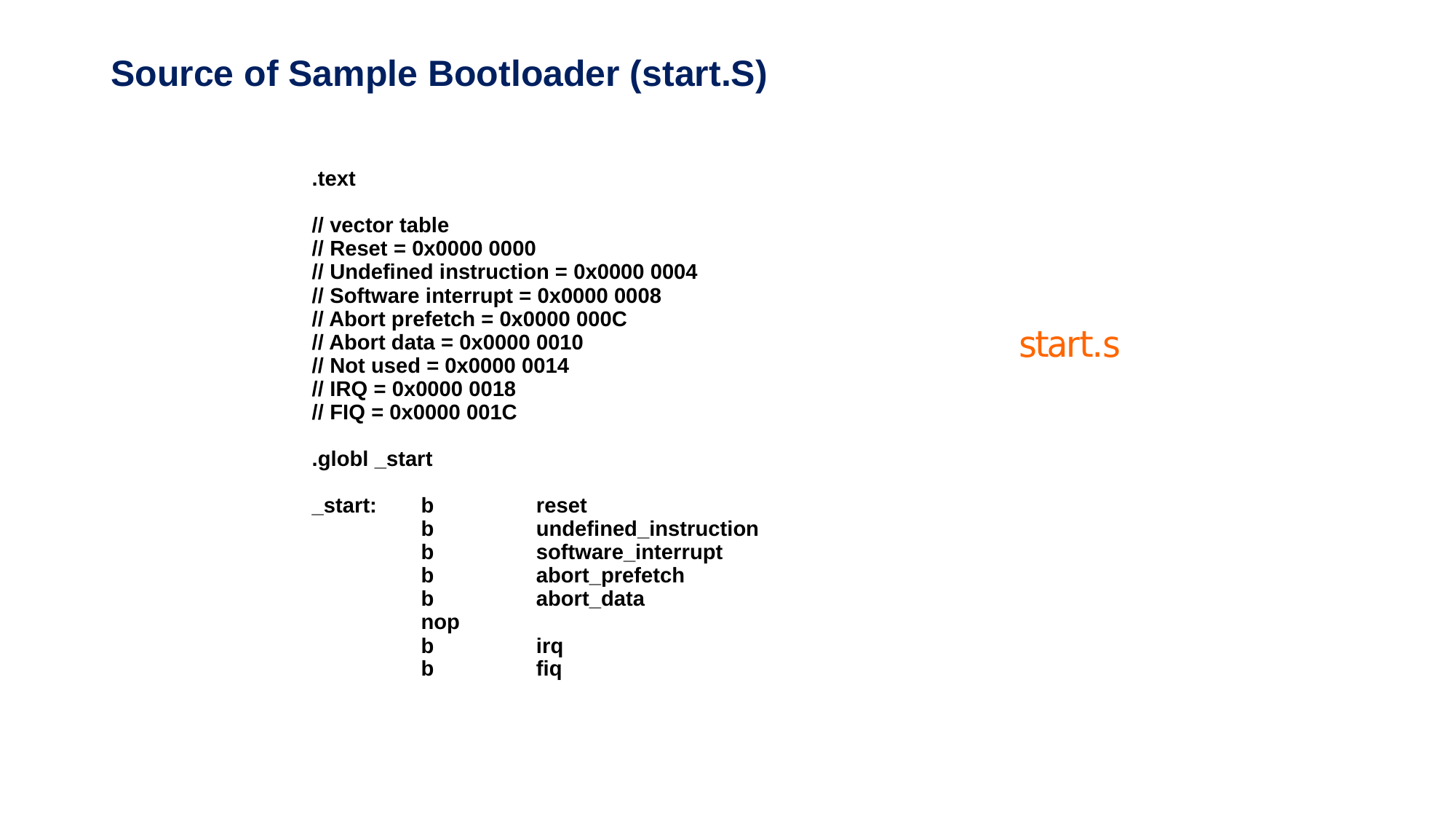

# Source of Sample Bootloader (start.S)
.text

// vector table
// Reset = 0x0000 0000
// Undefined instruction = 0x0000 0004
// Software interrupt = 0x0000 0008
// Abort prefetch = 0x0000 000C
// Abort data = 0x0000 0010
// Not used = 0x0000 0014
// IRQ = 0x0000 0018
// FIQ = 0x0000 001C

.globl _start

_start:	b	 reset
	b	 undefined_instruction
	b	 software_interrupt
	b	 abort_prefetch
	b	 abort_data
	nop
	b	 irq
	b	 fiq

start.s